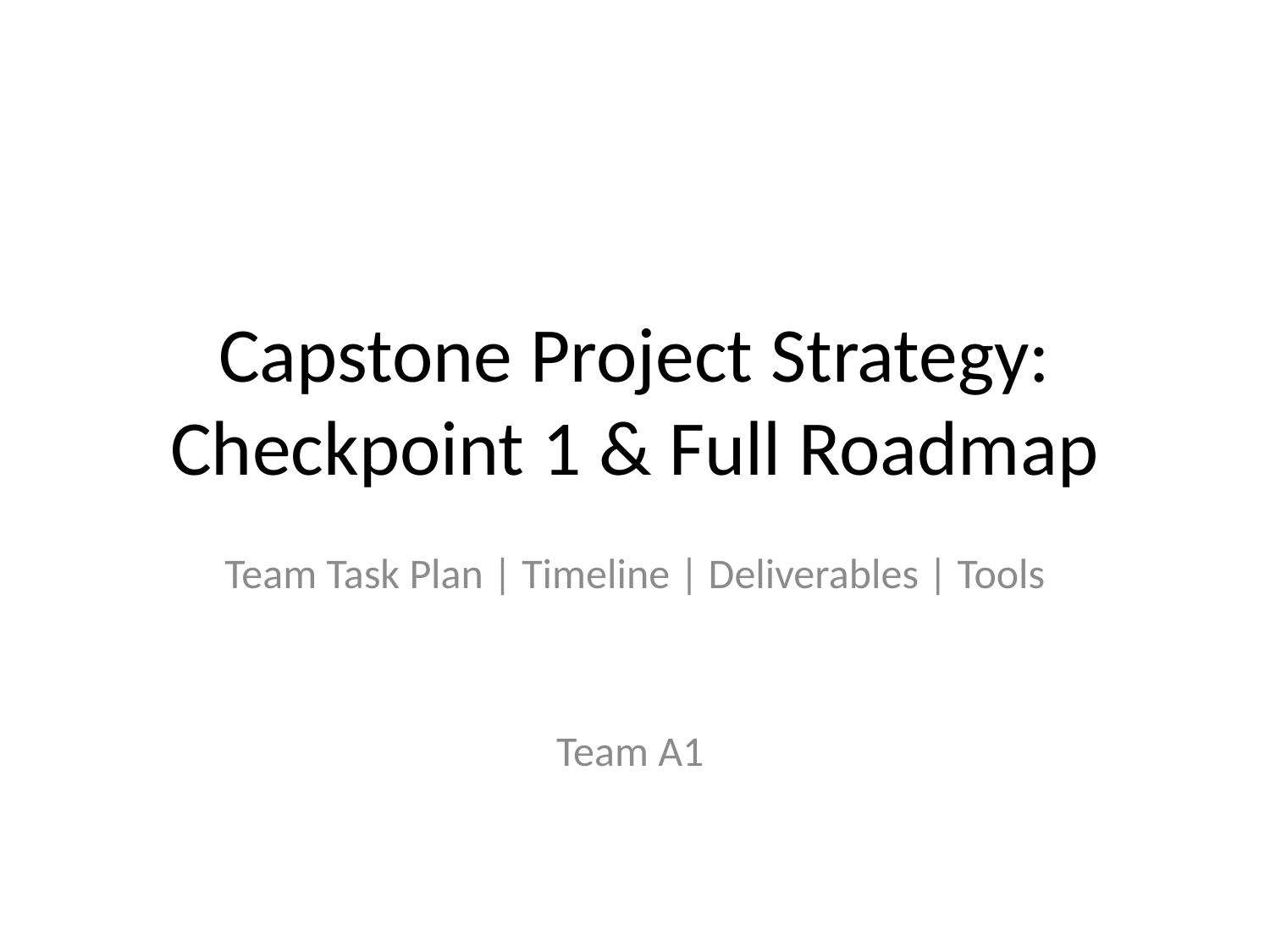

# Capstone Project Strategy: Checkpoint 1 & Full Roadmap
Team Task Plan | Timeline | Deliverables | Tools

Team A1